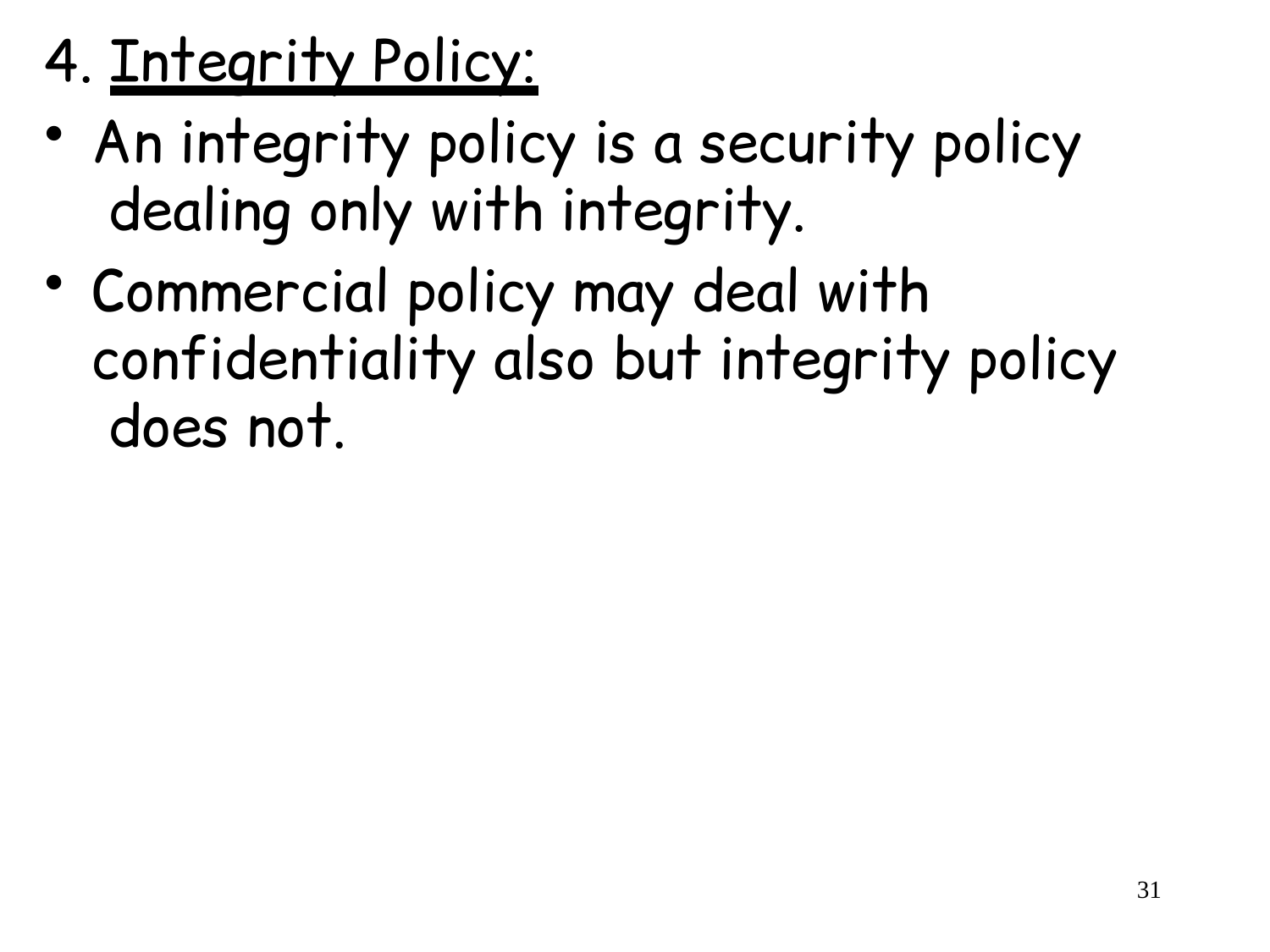

4. Integrity Policy:
An integrity policy is a security policy  dealing only with integrity.
Commercial policy may deal with  confidentiality also but integrity policy  does not.
31